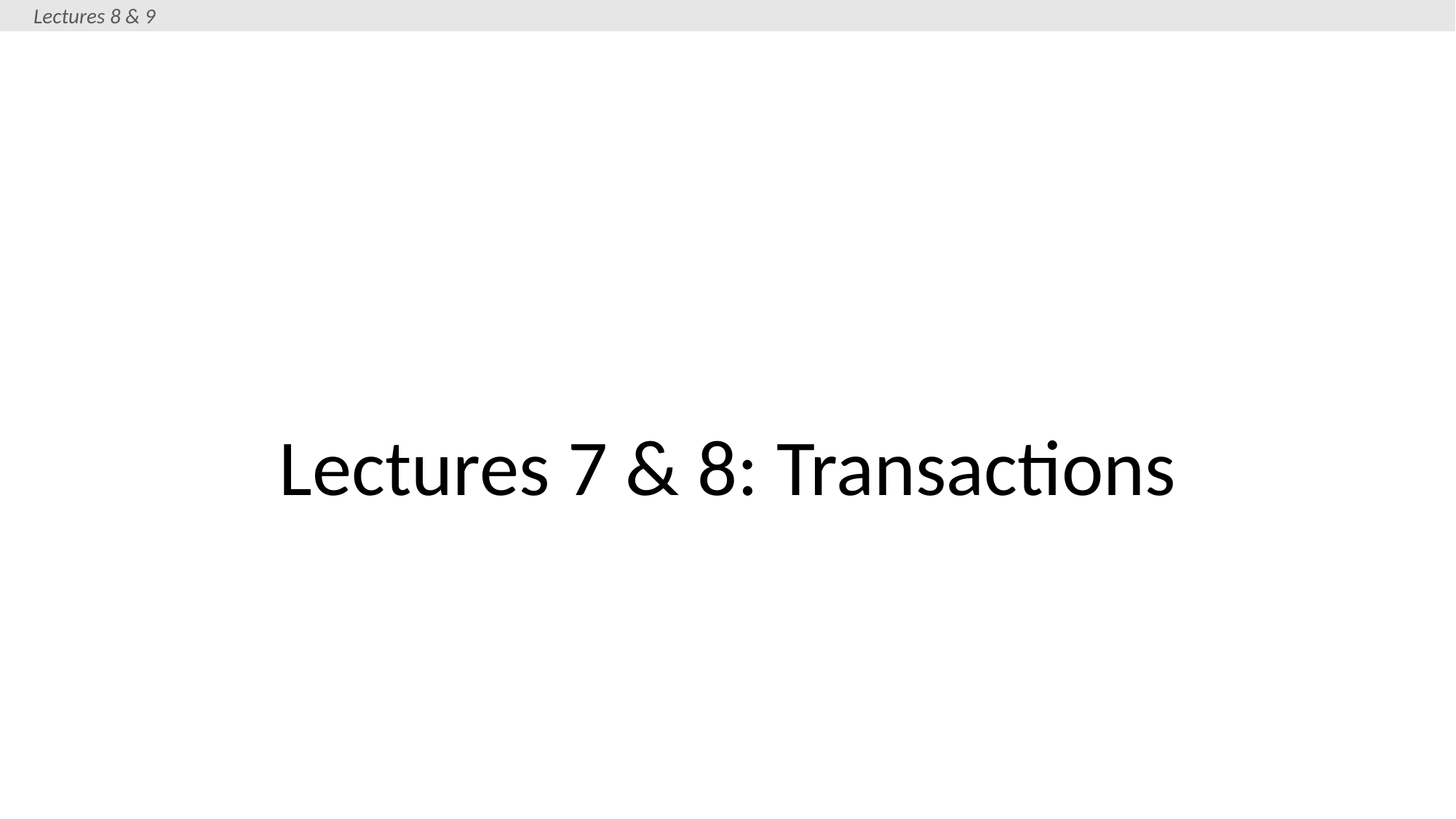

Lectures 8 & 9
# Lectures 7 & 8: Transactions